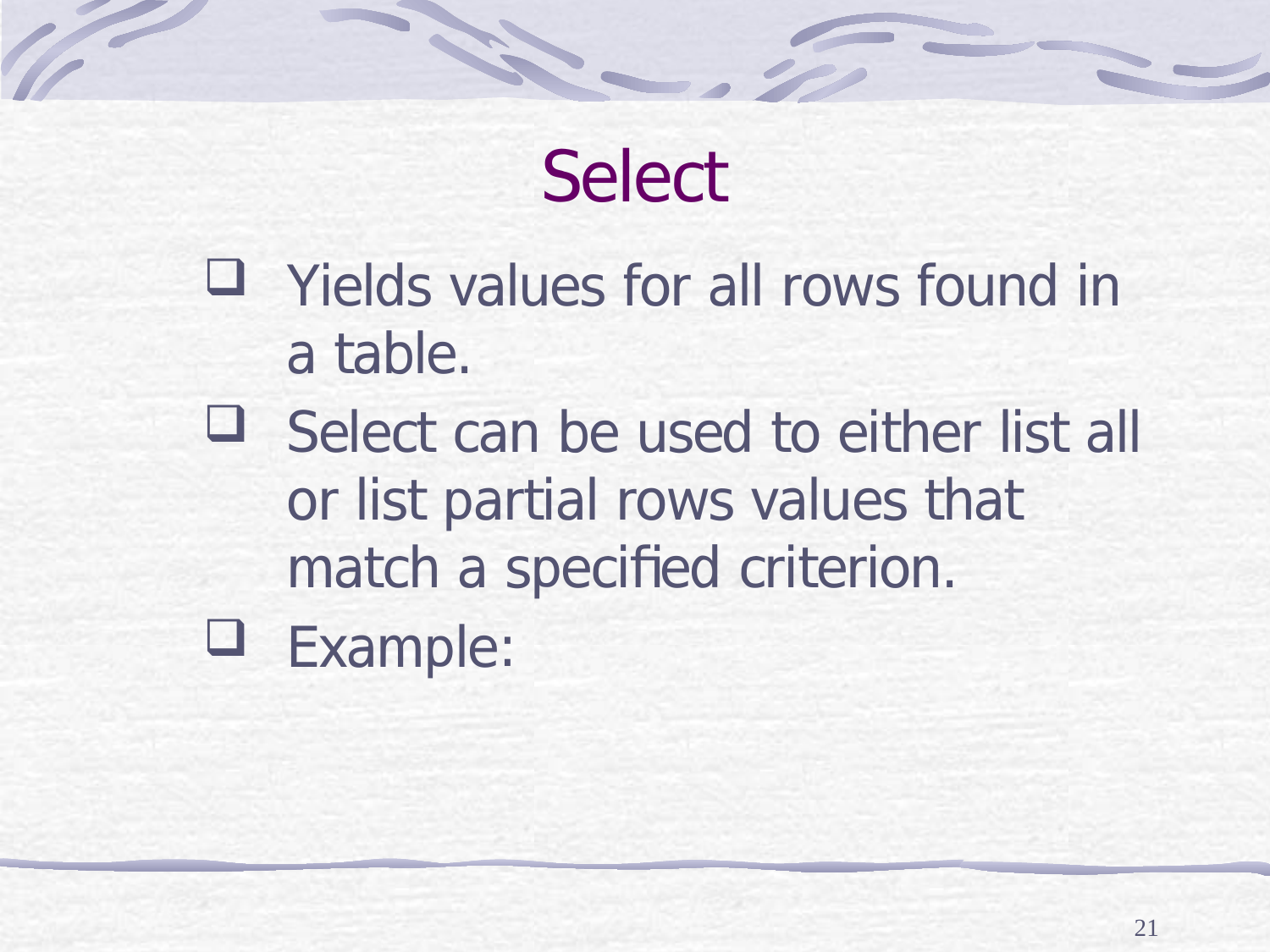

# Select
Yields values for all rows found in a table.
Select can be used to either list all or list partial rows values that match a specified criterion.
Example:
21